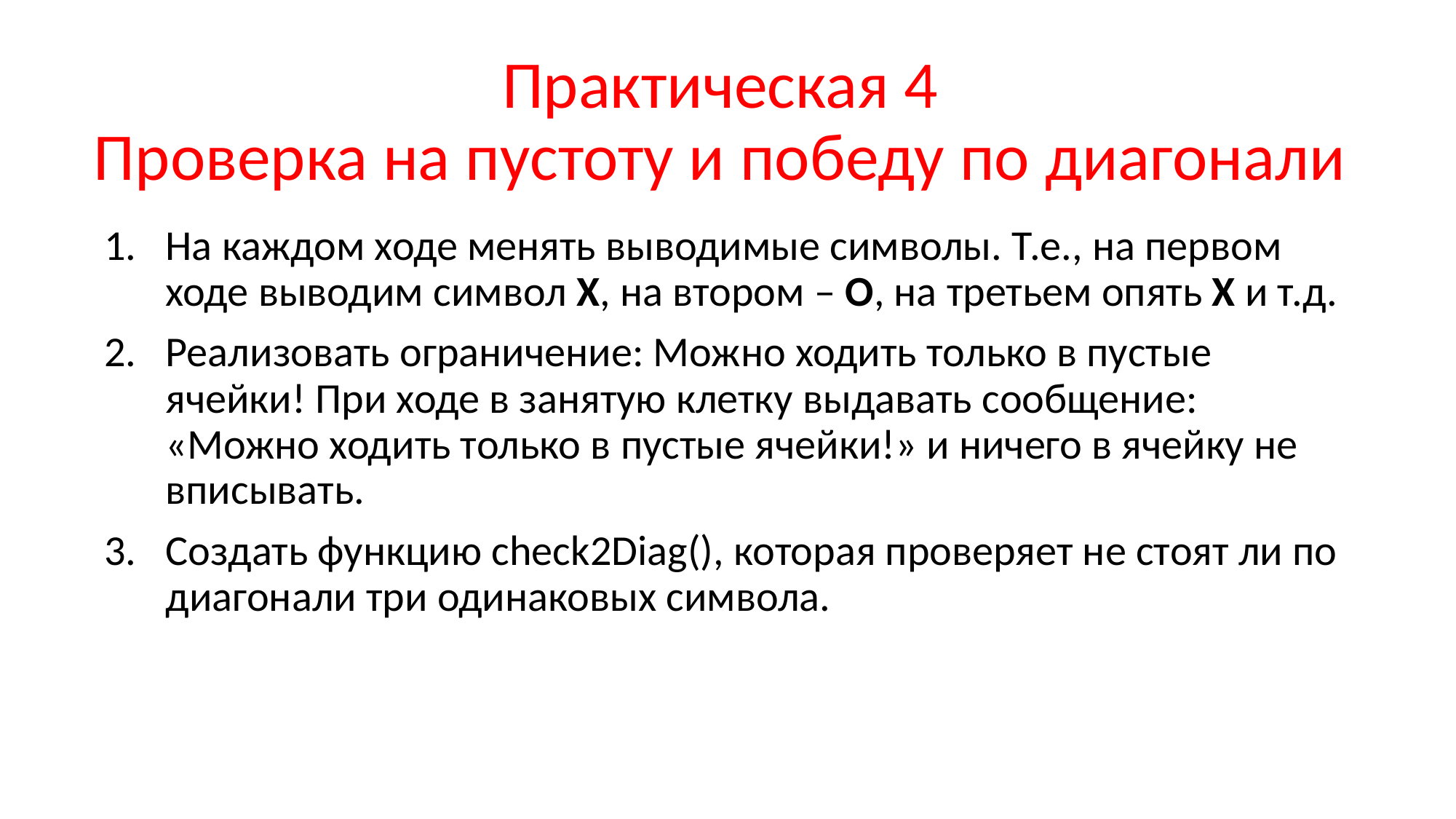

# Практическая 4 Проверка на пустоту и победу по диагонали
На каждом ходе менять выводимые символы. Т.е., на первом ходе выводим символ Х, на втором – О, на третьем опять Х и т.д.
Реализовать ограничение: Можно ходить только в пустые ячейки! При ходе в занятую клетку выдавать сообщение: «Можно ходить только в пустые ячейки!» и ничего в ячейку не вписывать.
Создать функцию check2Diag(), которая проверяет не стоят ли по диагонали три одинаковых символа.